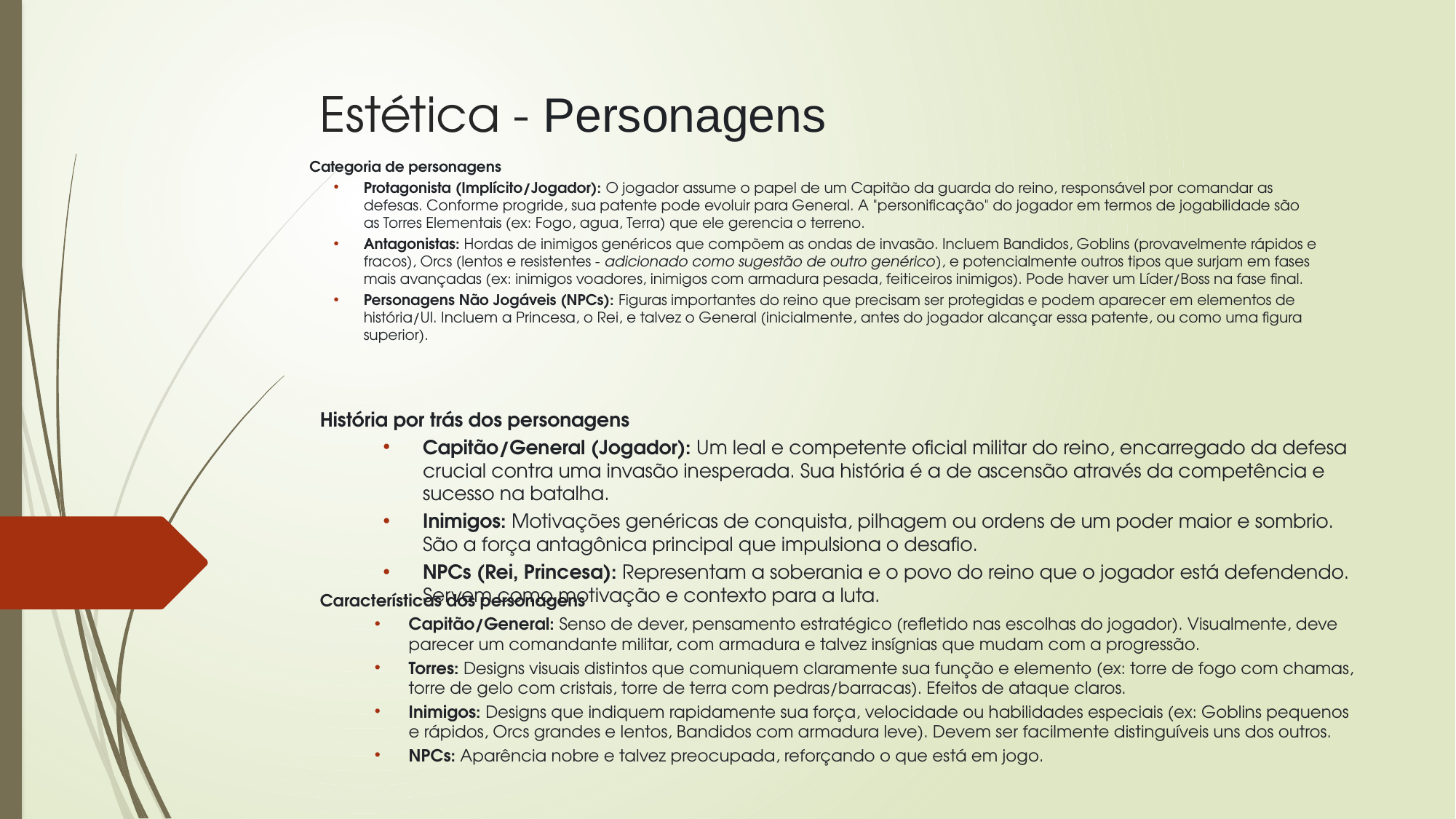

# Estética - Personagens

	Categoria de personagens
Protagonista (Implícito/Jogador): O jogador assume o papel de um Capitão da guarda do reino, responsável por comandar as defesas. Conforme progride, sua patente pode evoluir para General. A "personificação" do jogador em termos de jogabilidade são as Torres Elementais (ex: Fogo, agua, Terra) que ele gerencia o terreno.
Antagonistas: Hordas de inimigos genéricos que compõem as ondas de invasão. Incluem Bandidos, Goblins (provavelmente rápidos e fracos), Orcs (lentos e resistentes - adicionado como sugestão de outro genérico), e potencialmente outros tipos que surjam em fases mais avançadas (ex: inimigos voadores, inimigos com armadura pesada, feiticeiros inimigos). Pode haver um Líder/Boss na fase final.
Personagens Não Jogáveis (NPCs): Figuras importantes do reino que precisam ser protegidas e podem aparecer em elementos de história/UI. Incluem a Princesa, o Rei, e talvez o General (inicialmente, antes do jogador alcançar essa patente, ou como uma figura superior).

História por trás dos personagens
Capitão/General (Jogador): Um leal e competente oficial militar do reino, encarregado da defesa crucial contra uma invasão inesperada. Sua história é a de ascensão através da competência e sucesso na batalha.
Inimigos: Motivações genéricas de conquista, pilhagem ou ordens de um poder maior e sombrio. São a força antagônica principal que impulsiona o desafio.
NPCs (Rei, Princesa): Representam a soberania e o povo do reino que o jogador está defendendo. Servem como motivação e contexto para a luta.

Características dos personagens
Capitão/General: Senso de dever, pensamento estratégico (refletido nas escolhas do jogador). Visualmente, deve parecer um comandante militar, com armadura e talvez insígnias que mudam com a progressão.
Torres: Designs visuais distintos que comuniquem claramente sua função e elemento (ex: torre de fogo com chamas, torre de gelo com cristais, torre de terra com pedras/barracas). Efeitos de ataque claros.
Inimigos: Designs que indiquem rapidamente sua força, velocidade ou habilidades especiais (ex: Goblins pequenos e rápidos, Orcs grandes e lentos, Bandidos com armadura leve). Devem ser facilmente distinguíveis uns dos outros.
NPCs: Aparência nobre e talvez preocupada, reforçando o que está em jogo.